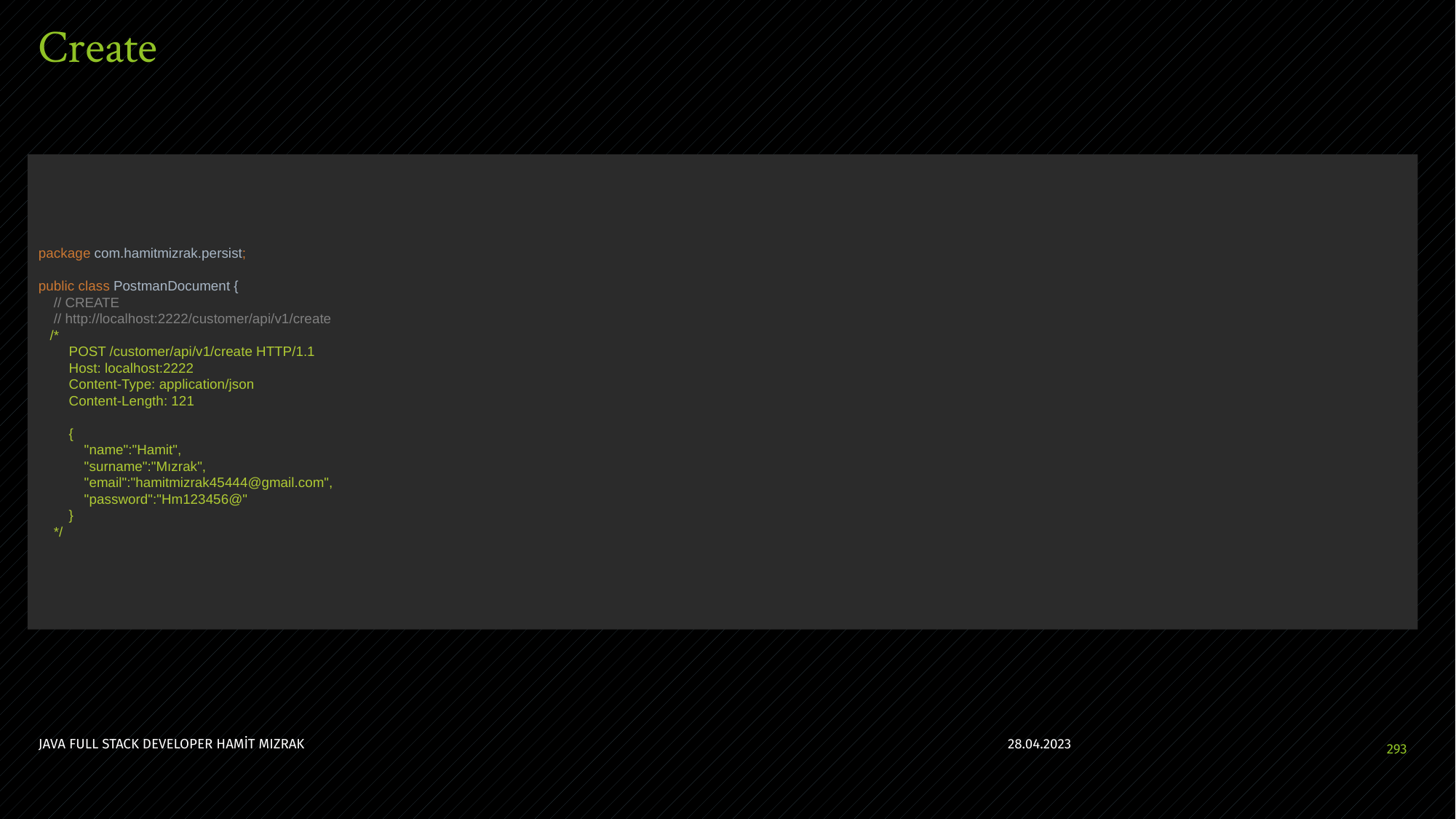

# Create
package com.hamitmizrak.persist;
public class PostmanDocument {
    // CREATE
    // http://localhost:2222/customer/api/v1/create
   /*
        POST /customer/api/v1/create HTTP/1.1
        Host: localhost:2222
        Content-Type: application/json
        Content-Length: 121
        {
            "name":"Hamit",
            "surname":"Mızrak",
            "email":"hamitmizrak45444@gmail.com",
            "password":"Hm123456@"
        }
    */
JAVA FULL STACK DEVELOPER HAMİT MIZRAK
28.04.2023
293